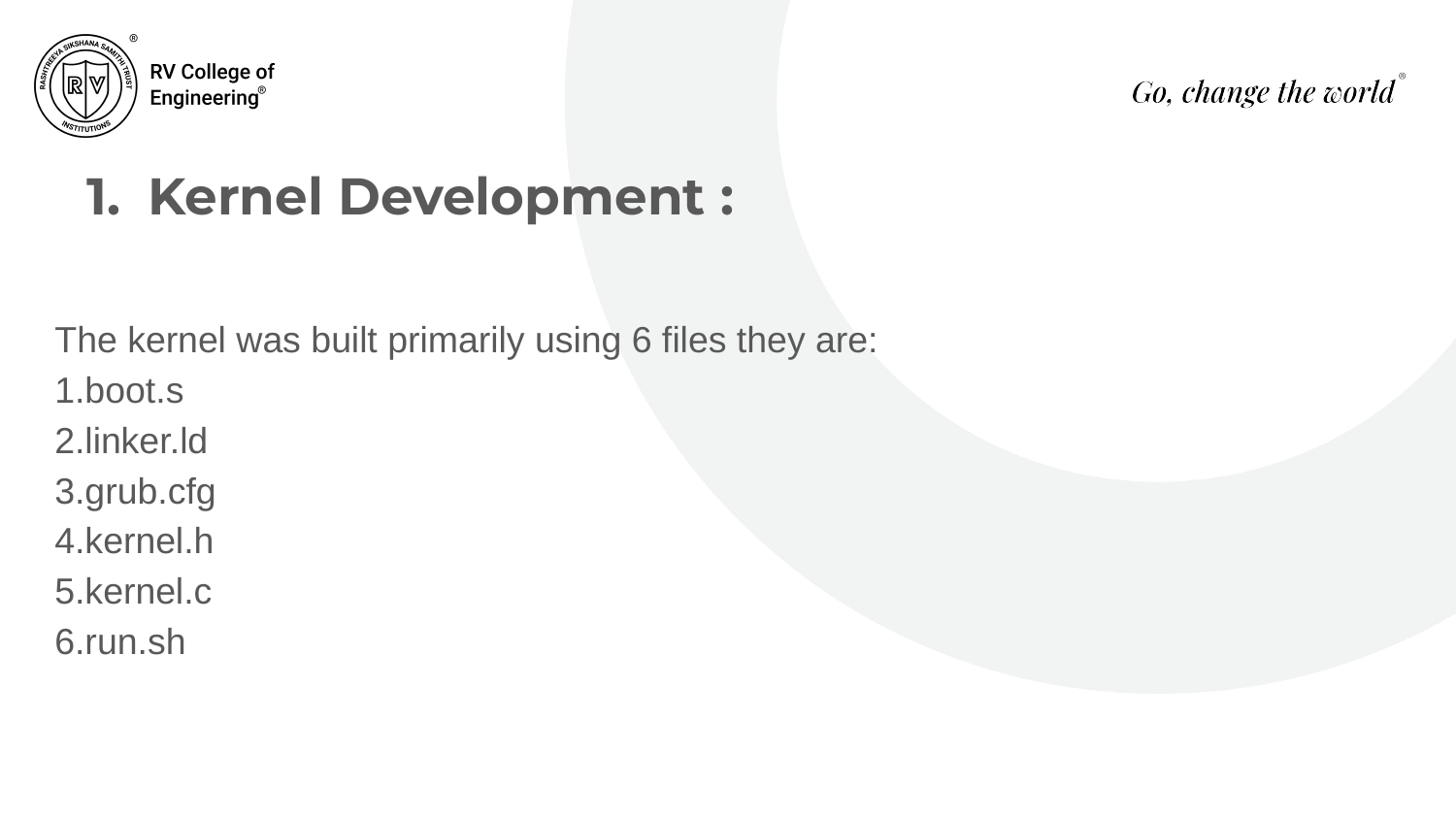

# Kernel Development :
The kernel was built primarily using 6 files they are:
1.boot.s
2.linker.ld
3.grub.cfg
4.kernel.h
5.kernel.c
6.run.sh